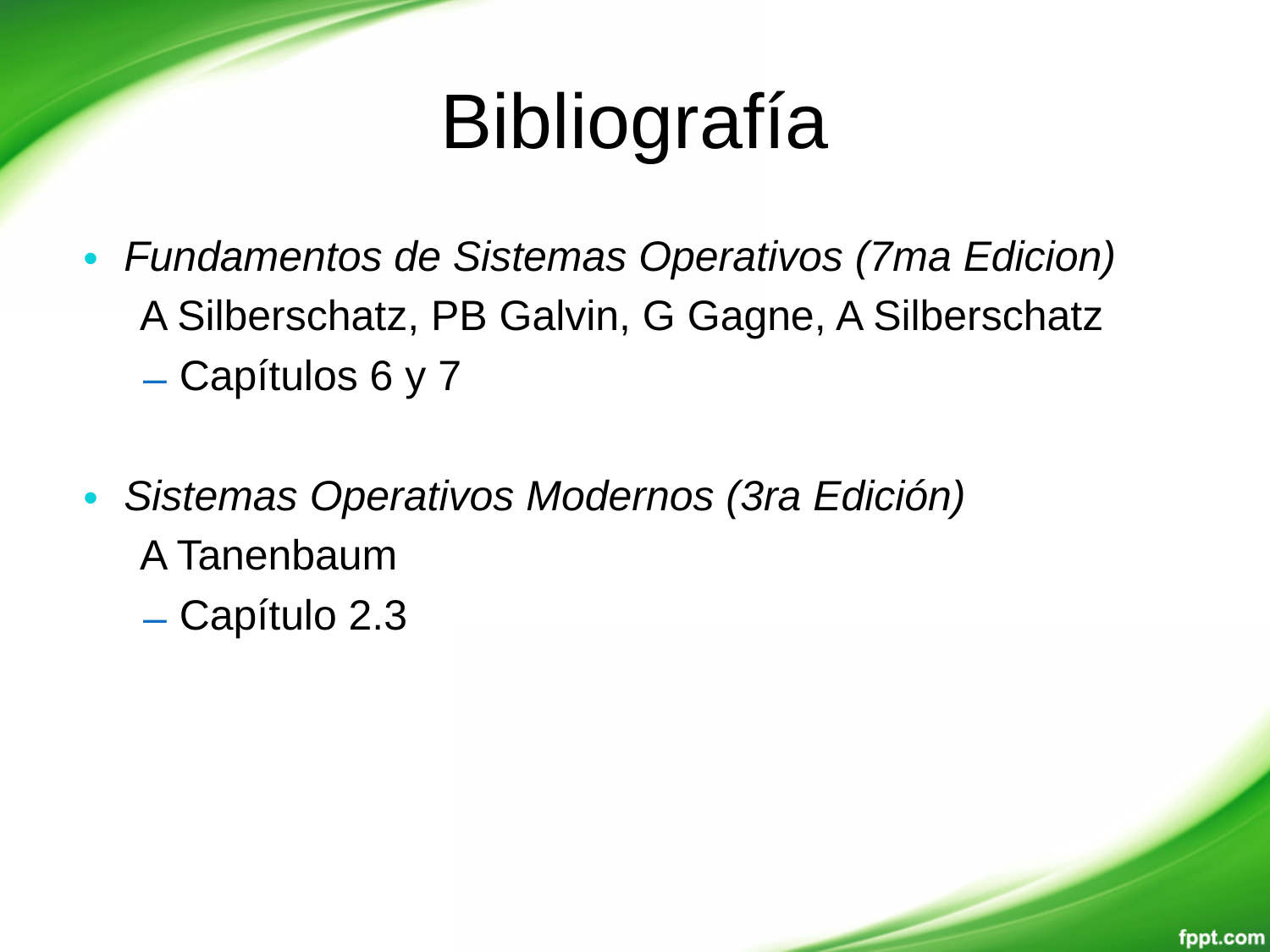

# Bibliografía
Fundamentos de Sistemas Operativos (7ma Edicion)
A Silberschatz, PB Galvin, G Gagne, A Silberschatz
Capítulos 6 y 7

Sistemas Operativos Modernos (3ra Edición)
A Tanenbaum
Capítulo 2.3